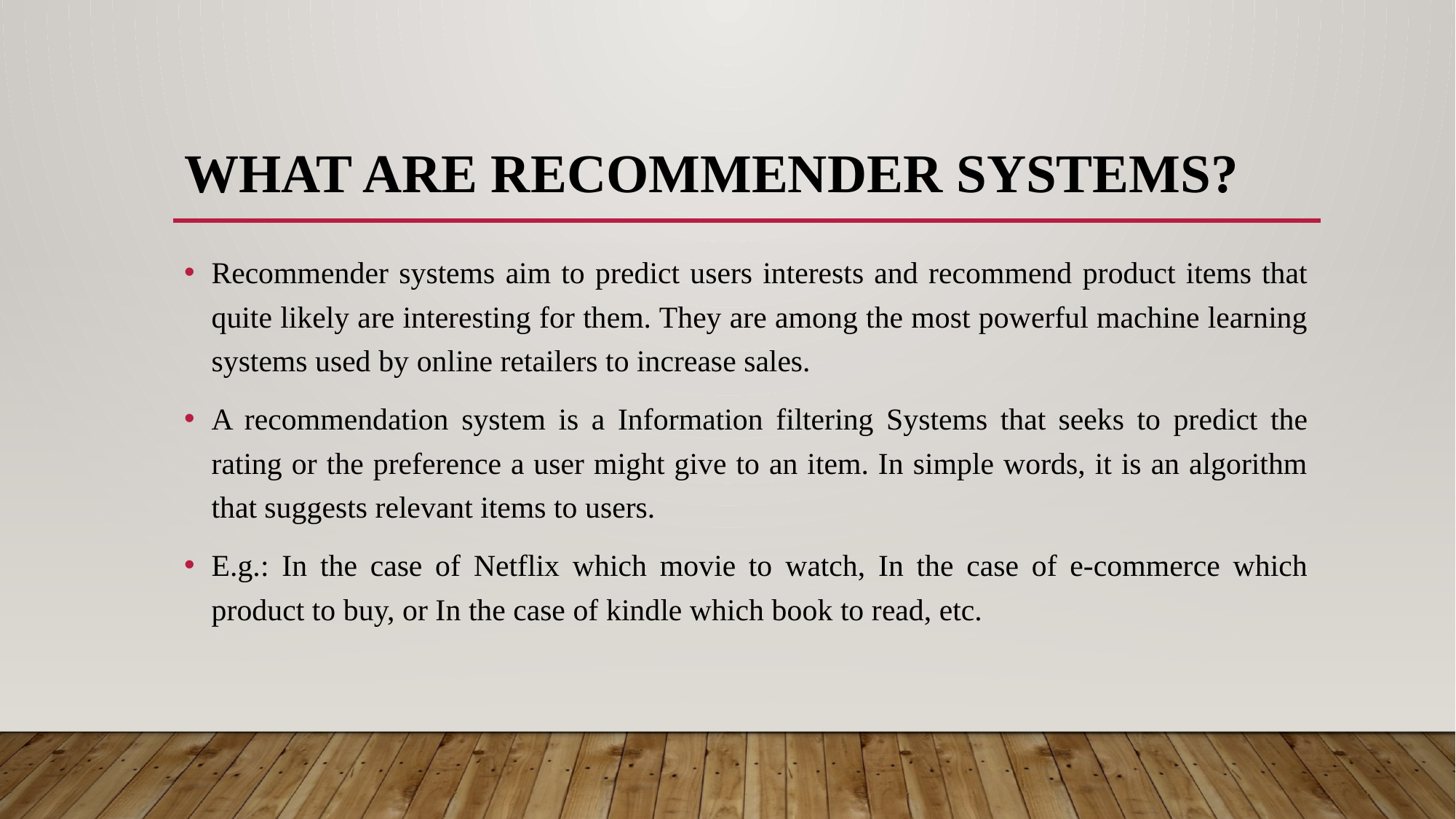

# What are recommender systems?
Recommender systems aim to predict users interests and recommend product items that quite likely are interesting for them. They are among the most powerful machine learning systems used by online retailers to increase sales.
A recommendation system is a Information filtering Systems that seeks to predict the rating or the preference a user might give to an item. In simple words, it is an algorithm that suggests relevant items to users.
E.g.: In the case of Netflix which movie to watch, In the case of e-commerce which product to buy, or In the case of kindle which book to read, etc.